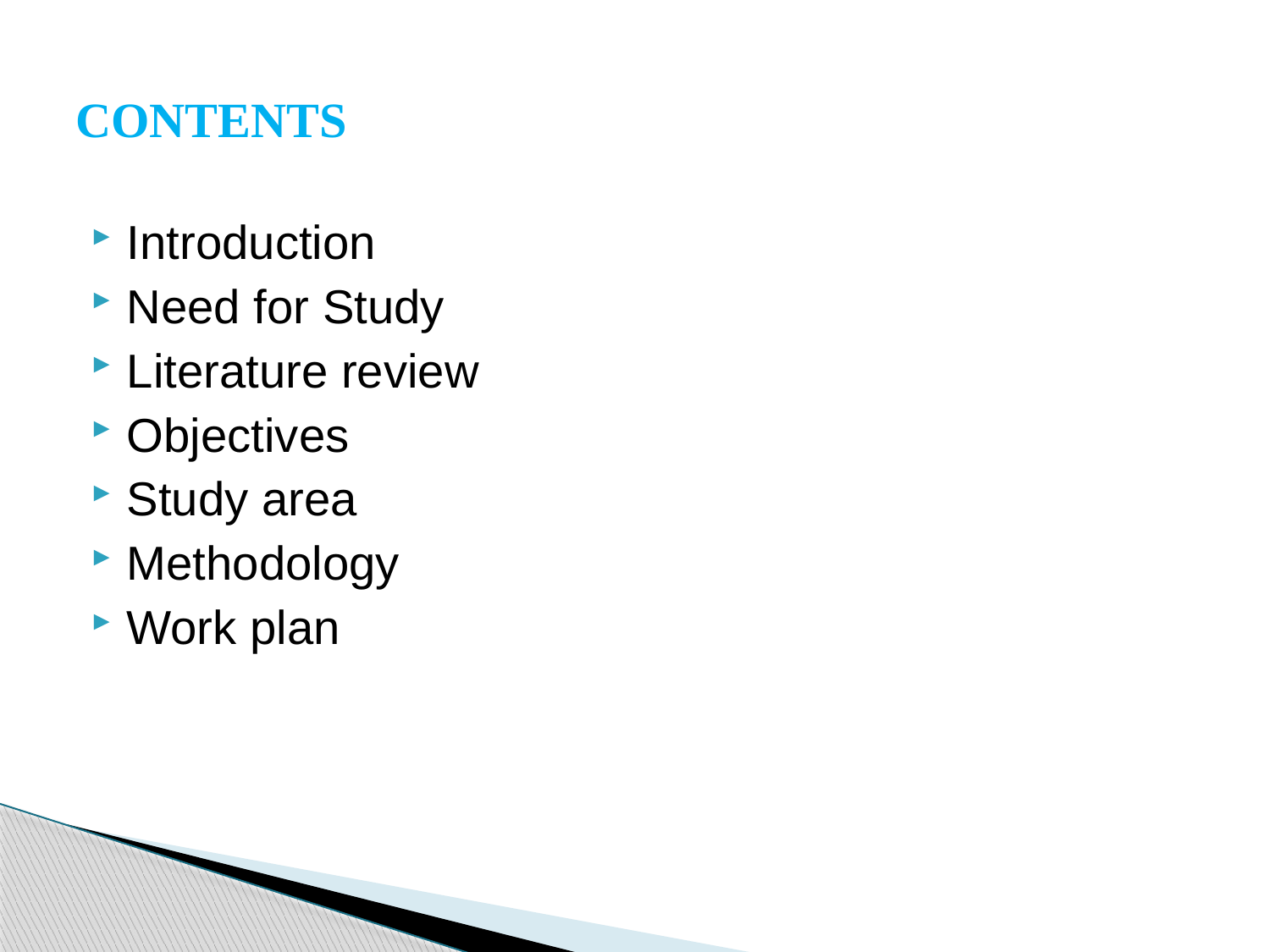

# CONTENTS
Introduction
Need for Study
Literature review
Objectives
Study area
Methodology
Work plan